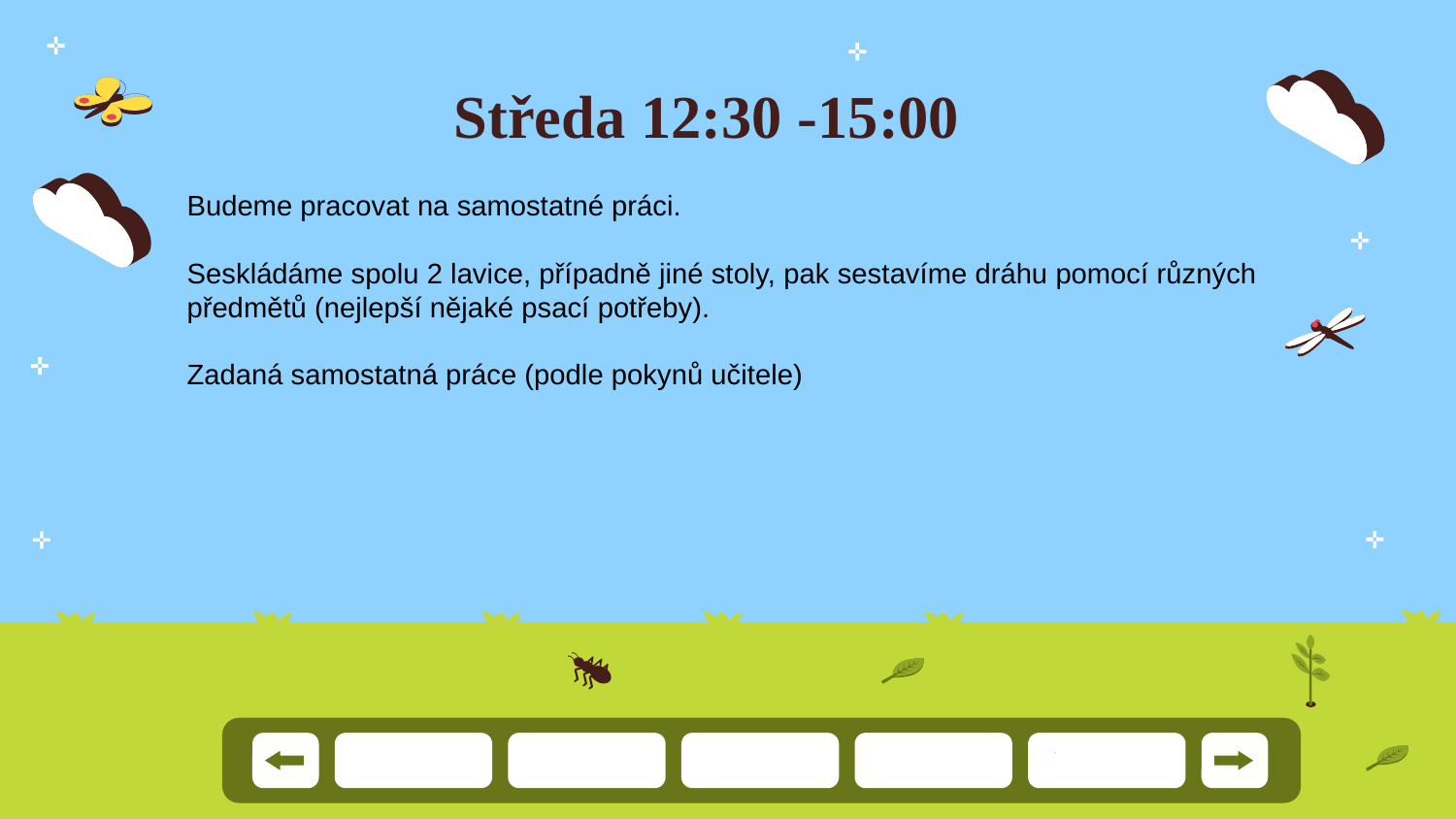

# Středa 12:30 -15:00

Budeme pracovat na samostatné práci.

Seskládáme spolu 2 lavice, případně jiné stoly, pak sestavíme dráhu pomocí různých předmětů (nejlepší nějaké psací potřeby).

Zadaná samostatná práce (podle pokynů učitele)